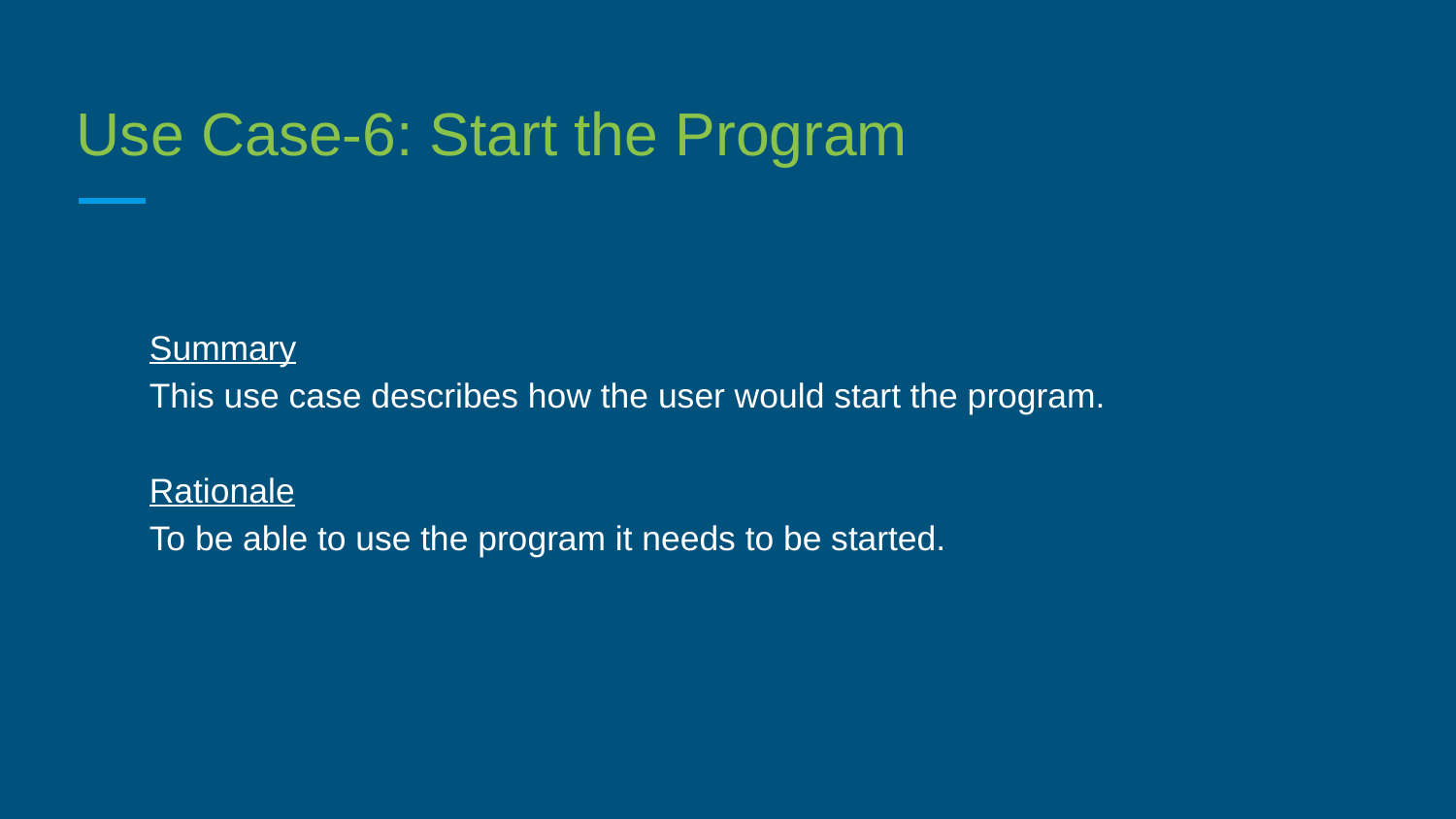

# Use Case-6: Start the Program

Summary
This use case describes how the user would start the program.

Rationale
To be able to use the program it needs to be started.